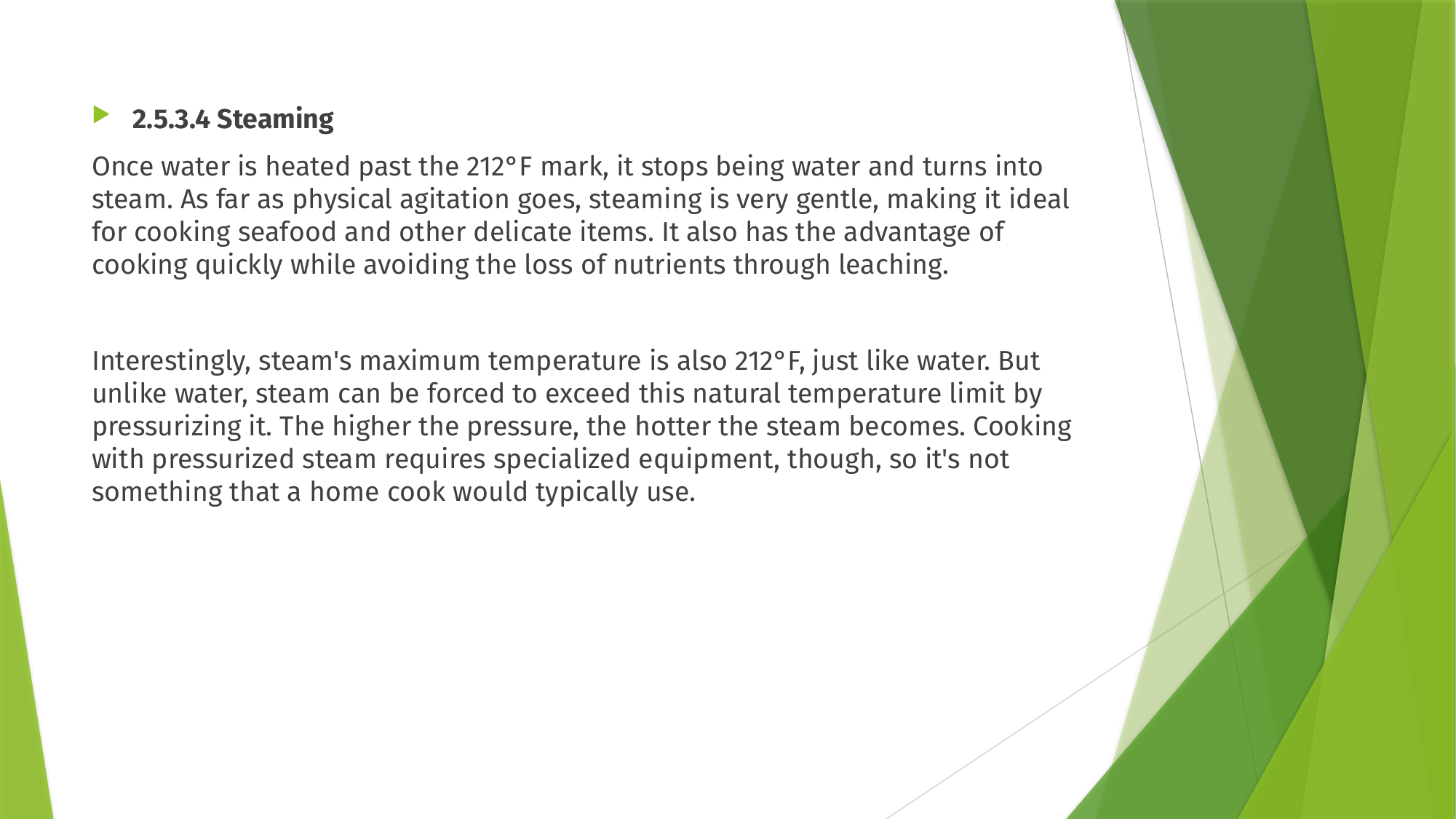

2.5.3.4 Steaming
Once water is heated past the 212°F mark, it stops being water and turns into steam. As far as physical agitation goes, steaming is very gentle, making it ideal for cooking seafood and other delicate items. It also has the advantage of cooking quickly while avoiding the loss of nutrients through leaching.

Interestingly, steam's maximum temperature is also 212°F, just like water. But unlike water, steam can be forced to exceed this natural temperature limit by pressurizing it. The higher the pressure, the hotter the steam becomes. Cooking with pressurized steam requires specialized equipment, though, so it's not something that a home cook would typically use.